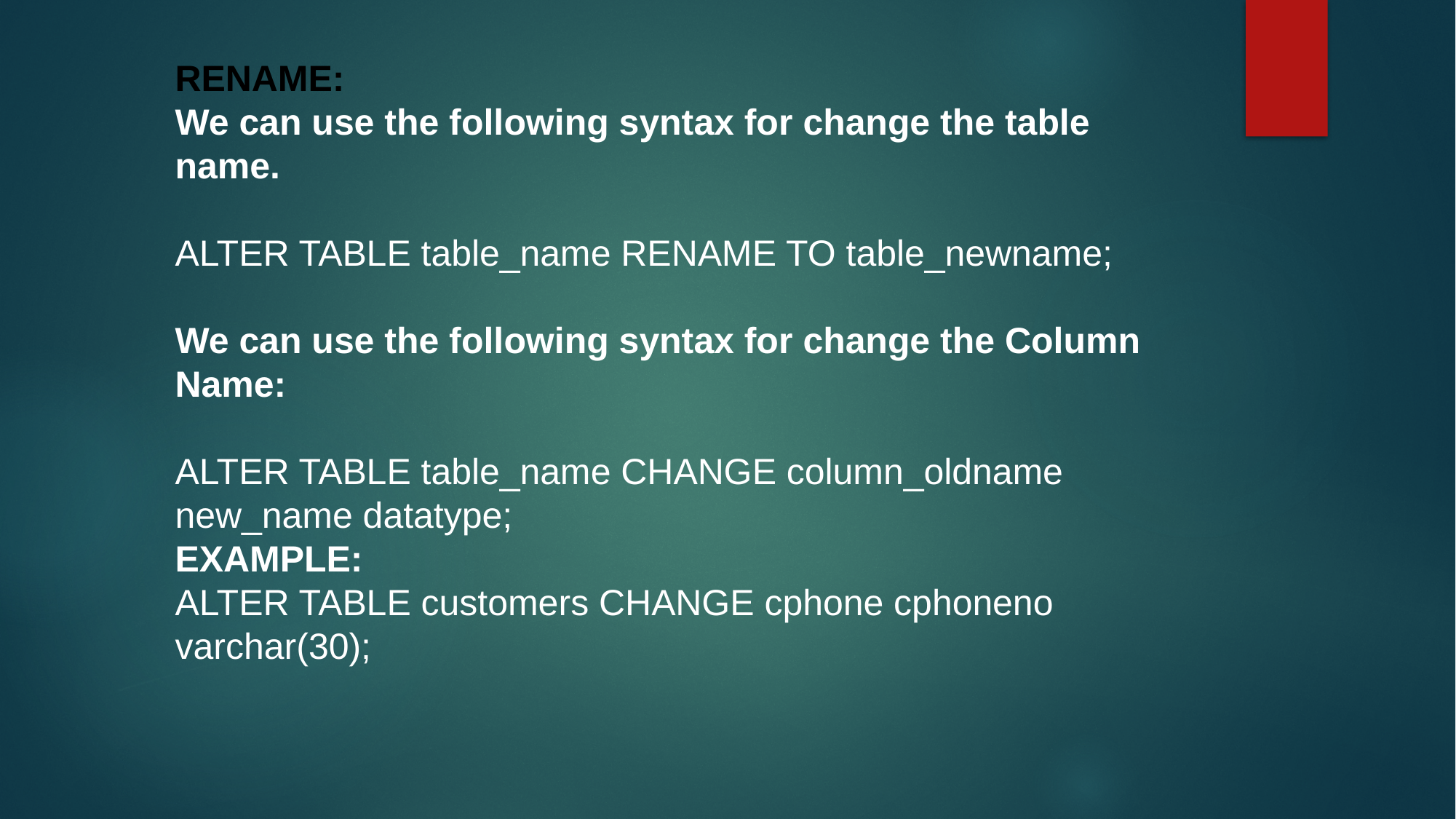

RENAME:
We can use the following syntax for change the table name.

ALTER TABLE table_name RENAME TO table_newname;

We can use the following syntax for change the Column Name:

ALTER TABLE table_name CHANGE column_oldname new_name datatype;
EXAMPLE:
ALTER TABLE customers CHANGE cphone cphoneno varchar(30);